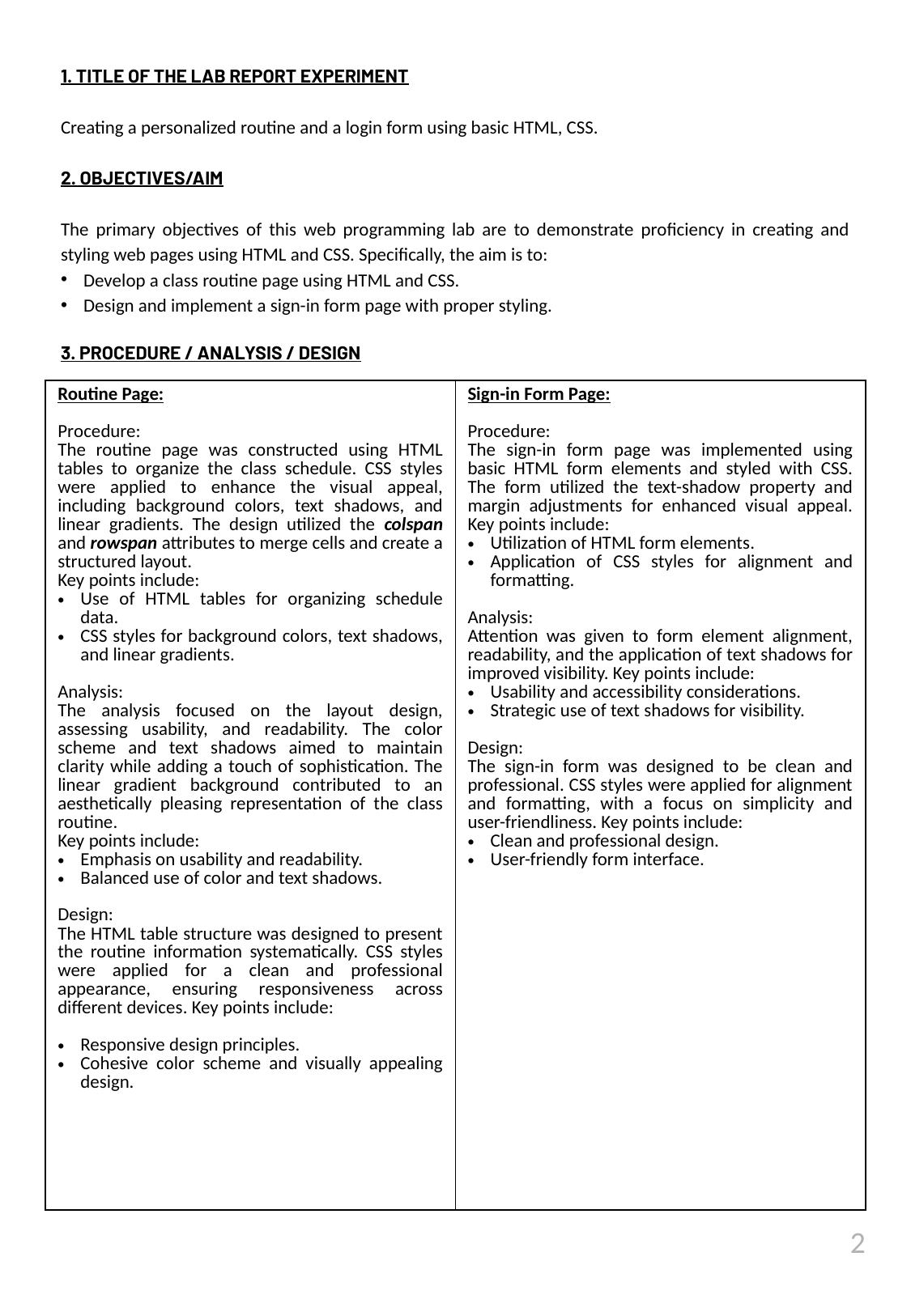

1. TITLE OF THE LAB REPORT EXPERIMENT

Creating a personalized routine and a login form using basic HTML, CSS.

2. OBJECTIVES/AIM

The primary objectives of this web programming lab are to demonstrate proficiency in creating and styling web pages using HTML and CSS. Specifically, the aim is to:
Develop a class routine page using HTML and CSS.
Design and implement a sign-in form page with proper styling.

3. PROCEDURE / ANALYSIS / DESIGN

| Routine Page: Procedure: The routine page was constructed using HTML tables to organize the class schedule. CSS styles were applied to enhance the visual appeal, including background colors, text shadows, and linear gradients. The design utilized the colspan and rowspan attributes to merge cells and create a structured layout. Key points include: Use of HTML tables for organizing schedule data. CSS styles for background colors, text shadows, and linear gradients. Analysis: The analysis focused on the layout design, assessing usability, and readability. The color scheme and text shadows aimed to maintain clarity while adding a touch of sophistication. The linear gradient background contributed to an aesthetically pleasing representation of the class routine. Key points include: Emphasis on usability and readability. Balanced use of color and text shadows. Design: The HTML table structure was designed to present the routine information systematically. CSS styles were applied for a clean and professional appearance, ensuring responsiveness across different devices. Key points include: Responsive design principles. Cohesive color scheme and visually appealing design. | Sign-in Form Page: Procedure: The sign-in form page was implemented using basic HTML form elements and styled with CSS. The form utilized the text-shadow property and margin adjustments for enhanced visual appeal. Key points include: Utilization of HTML form elements. Application of CSS styles for alignment and formatting. Analysis: Attention was given to form element alignment, readability, and the application of text shadows for improved visibility. Key points include: Usability and accessibility considerations. Strategic use of text shadows for visibility. Design: The sign-in form was designed to be clean and professional. CSS styles were applied for alignment and formatting, with a focus on simplicity and user-friendliness. Key points include: Clean and professional design. User-friendly form interface. |
| --- | --- |
2